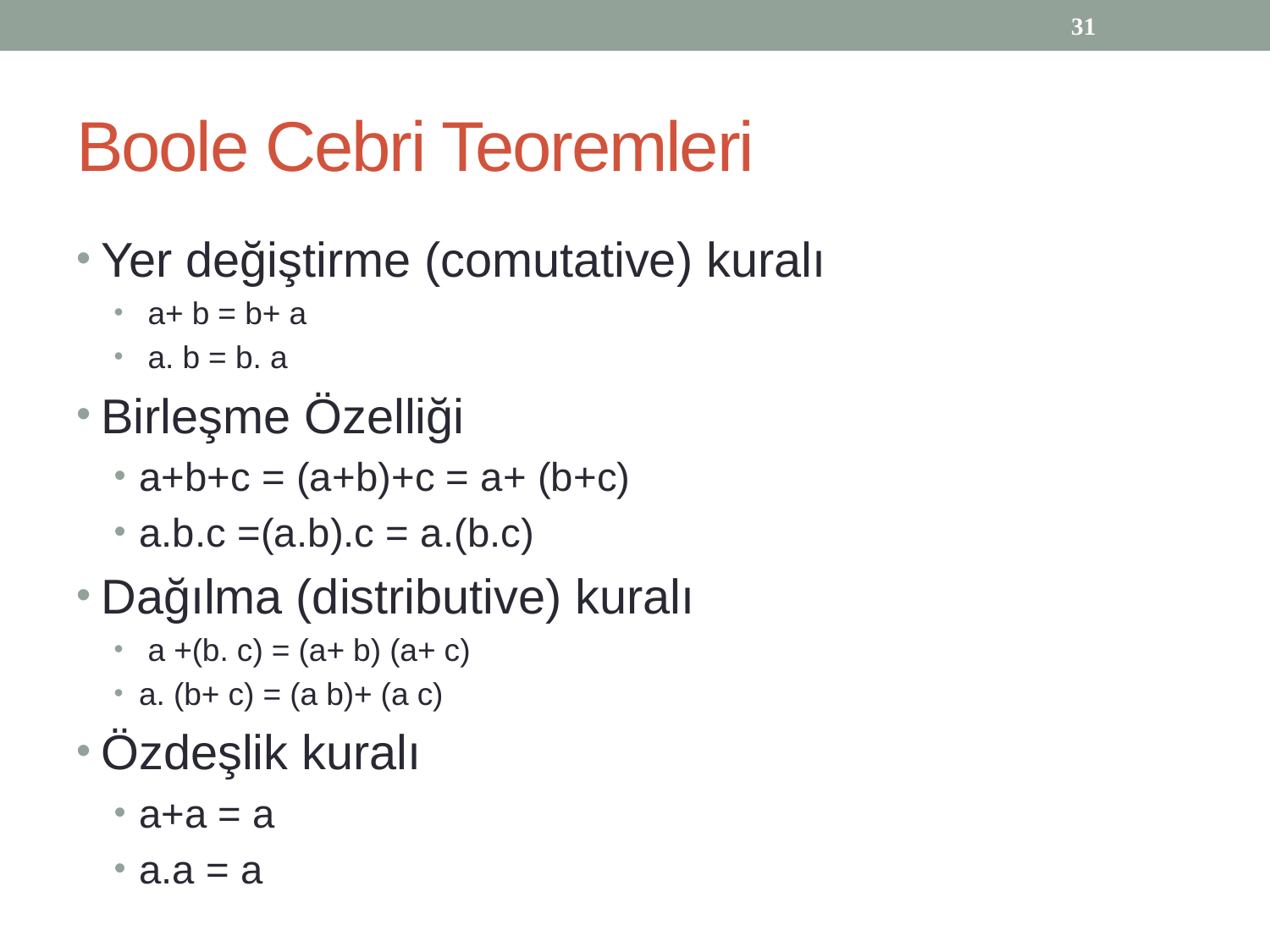

31
# Boole Cebri Teoremleri
Yer değiştirme (comutative) kuralı
 a+ b = b+ a
 a. b = b. a
Birleşme Özelliği
a+b+c = (a+b)+c = a+ (b+c)
a.b.c =(a.b).c = a.(b.c)
Dağılma (distributive) kuralı
 a +(b. c) = (a+ b) (a+ c)
a. (b+ c) = (a b)+ (a c)
Özdeşlik kuralı
a+a = a
a.a = a